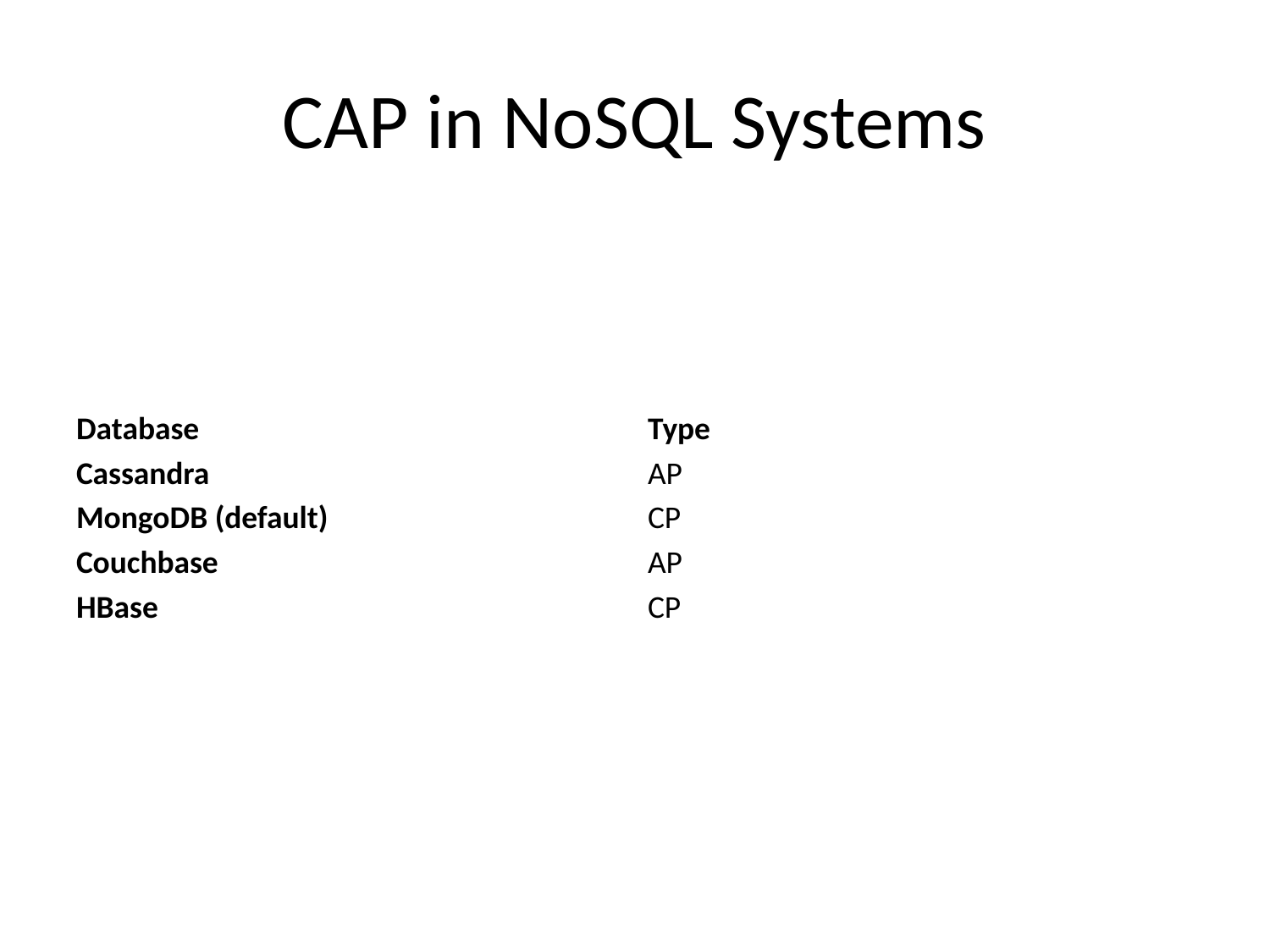

# CAP in NoSQL Systems
| Database | Type |
| --- | --- |
| Cassandra | AP |
| MongoDB (default) | CP |
| Couchbase | AP |
| HBase | CP |